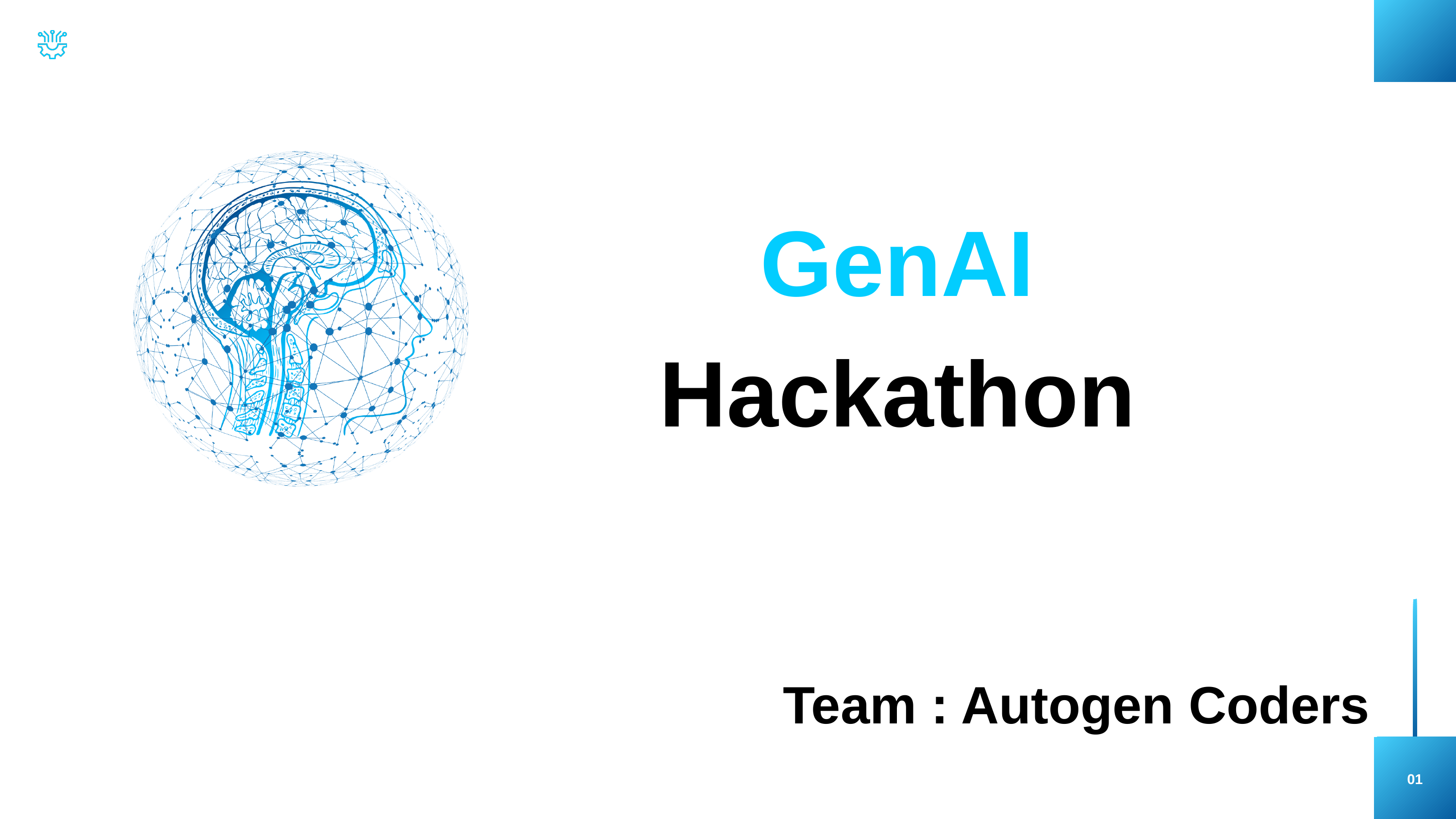

GenAI
Hackathon

Team : Autogen Coders

01